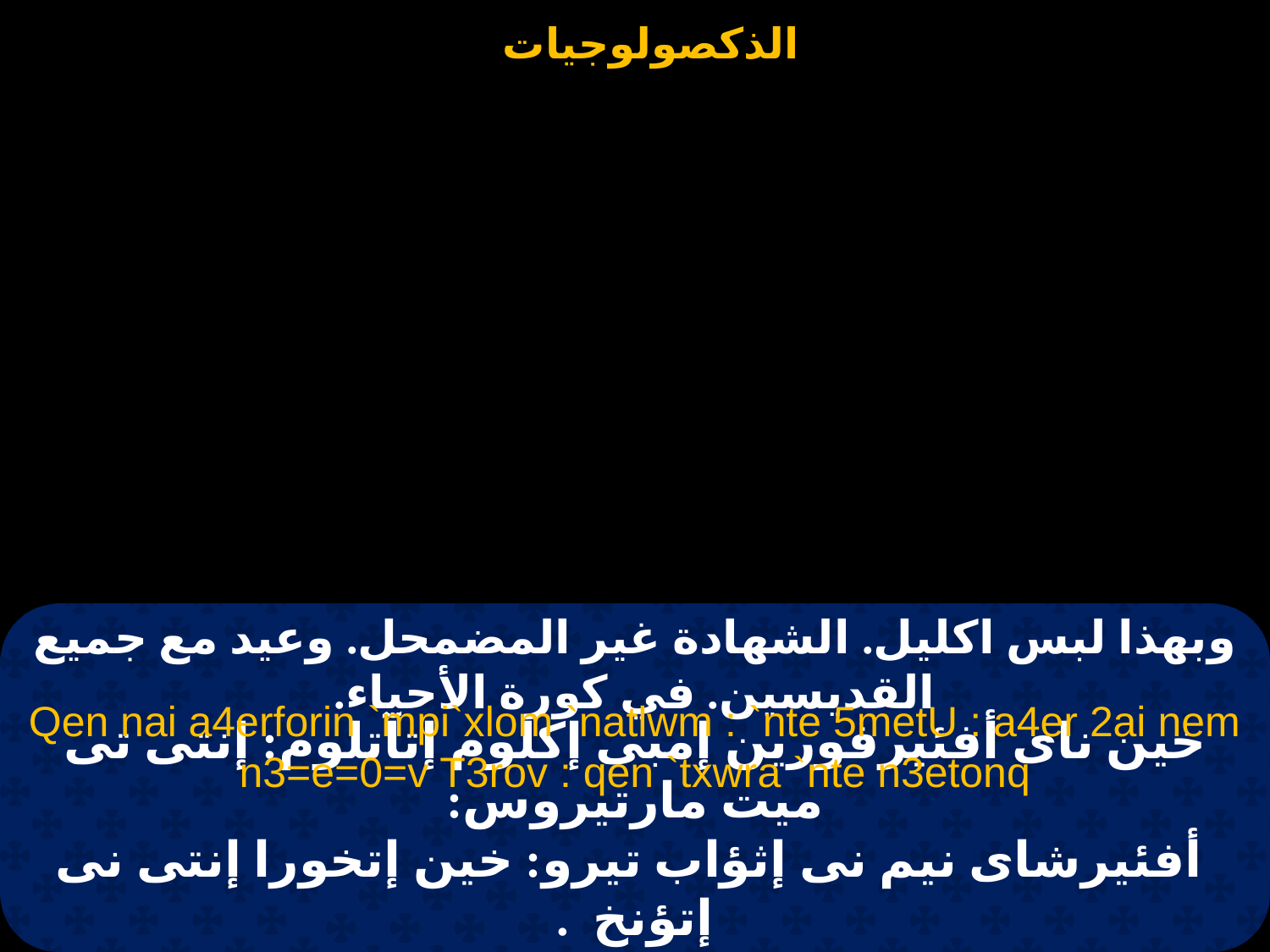

# وبهذا لبس اكليل. الشهادة غير المضمحل. وعيد مع جميع القديسين. في كورة الأحياء.
Qen nai a4erforin `mpi`xlom `natlwm : `nte 5metU : a4er 2ai nem n3=e=0=v T3rov : qen `txwra `nte n3etonq
خين ناى أفئيرفورين إمبى إكلوم إتآتلوم: إنتى تى ميت مارتيروس:
 أفئيرشاى نيم نى إثؤاب تيرو: خين إتخورا إنتى نى إتؤنخ  .